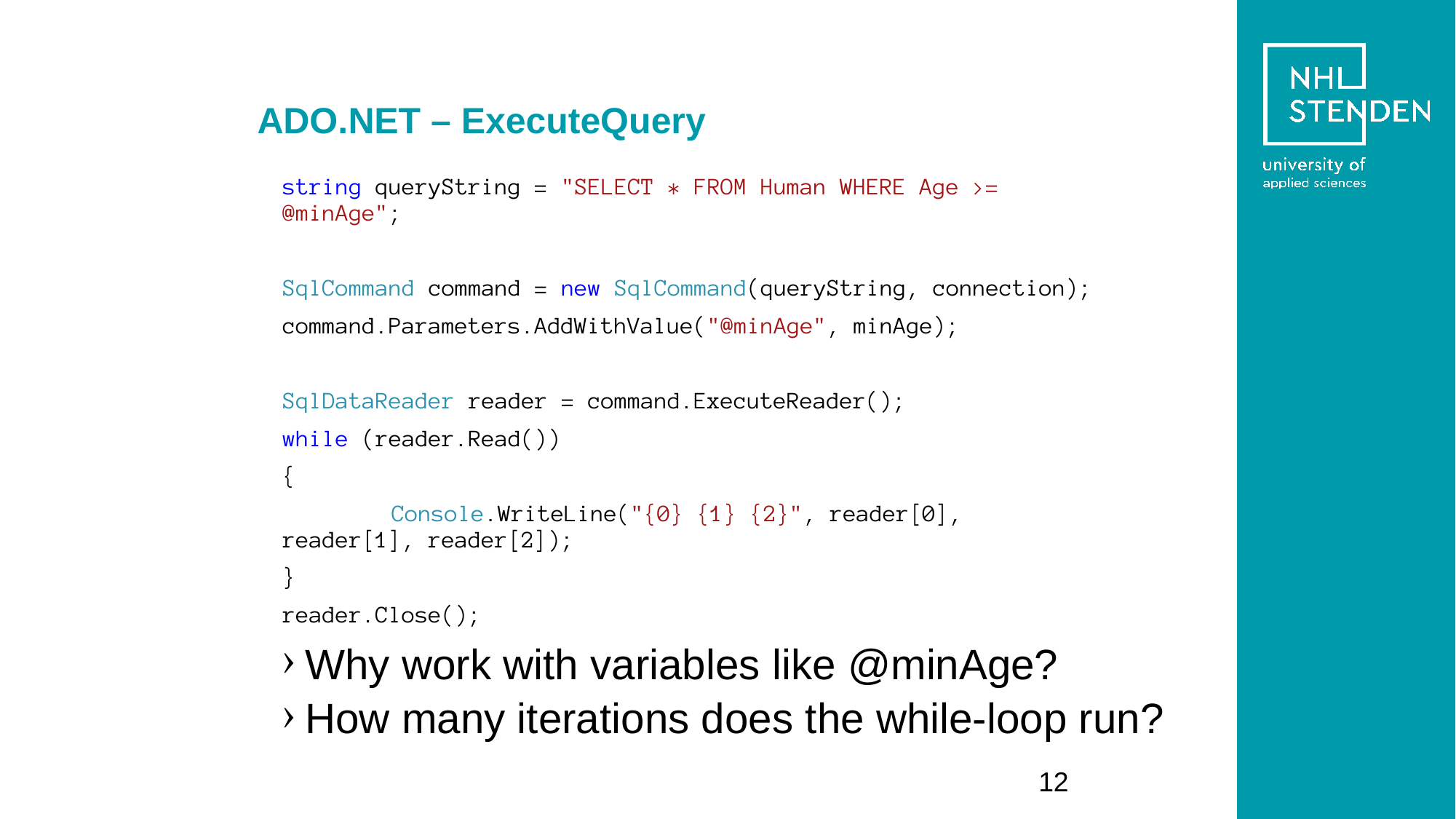

# ADO.NET – ExecuteQuery
string queryString = "SELECT * FROM Human WHERE Age >= @minAge";

SqlCommand command = new SqlCommand(queryString, connection);
command.Parameters.AddWithValue("@minAge", minAge);

SqlDataReader reader = command.ExecuteReader();
while (reader.Read())
{
	Console.WriteLine("{0} {1} {2}", reader[0], reader[1], reader[2]);
}
reader.Close();
Why work with variables like @minAge?
How many iterations does the while-loop run?

12